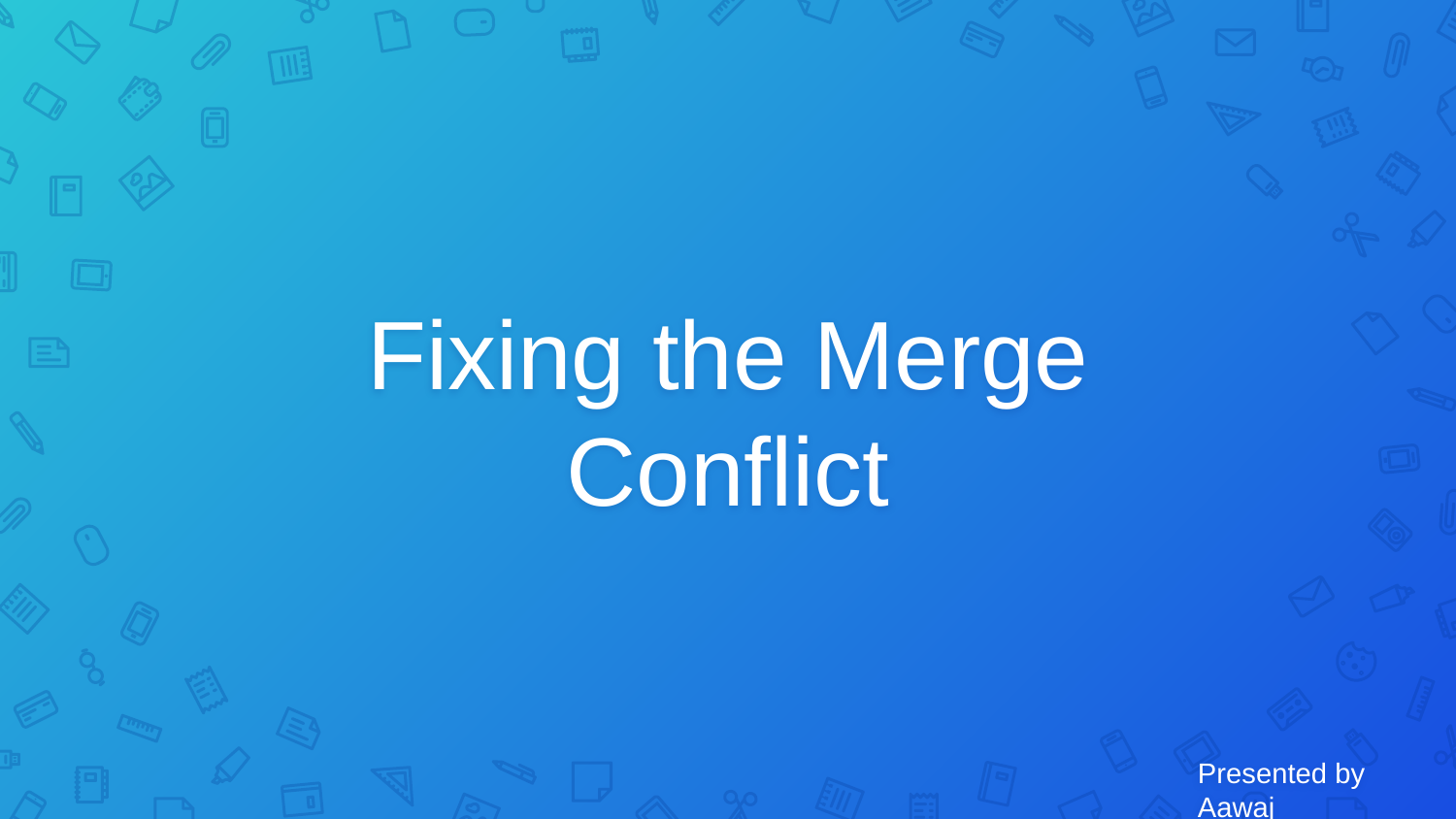

# Fixing the Merge Conflict
Presented by Aawaj